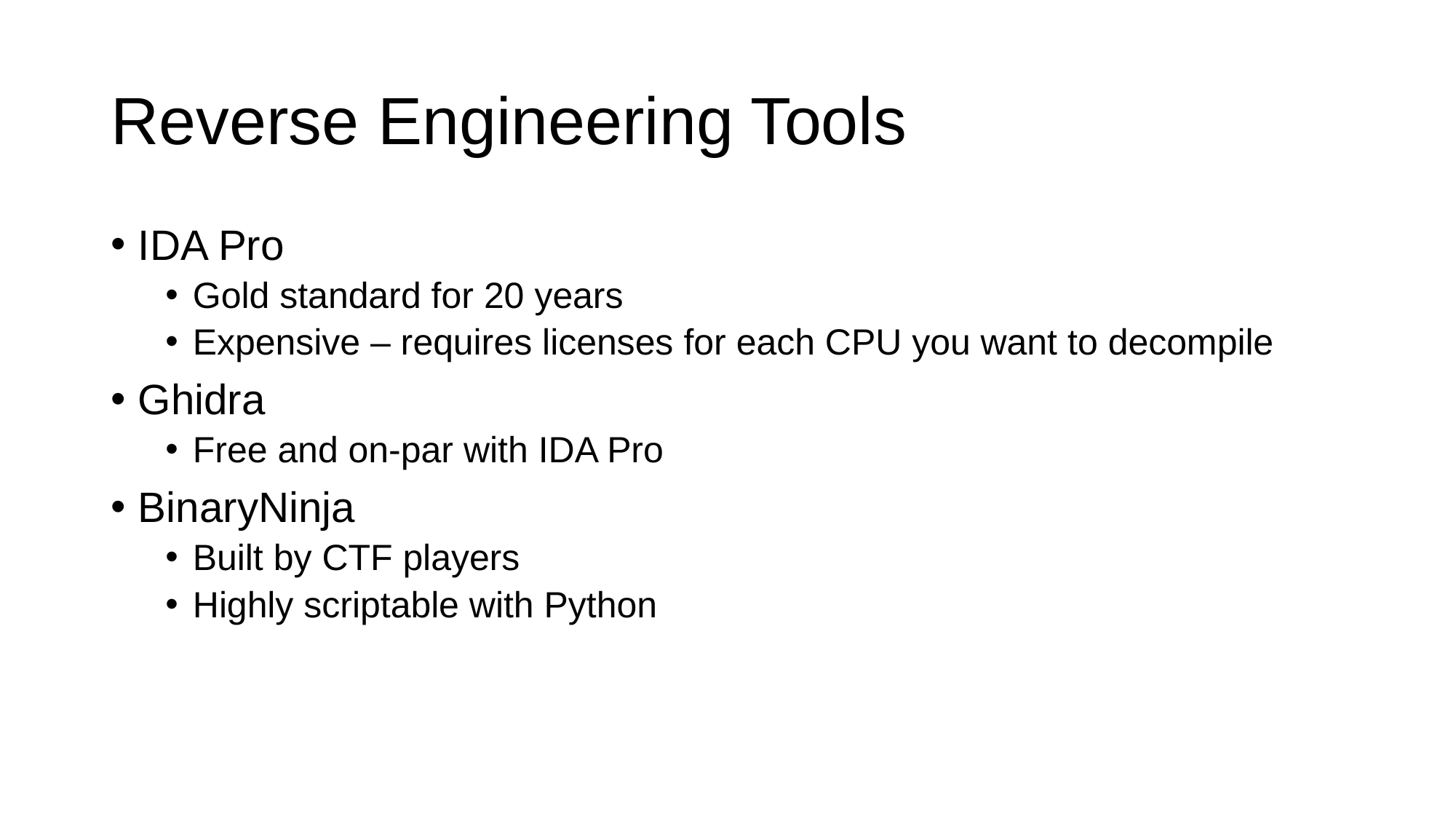

# Reverse Engineering Tools
IDA Pro
Gold standard for 20 years
Expensive – requires licenses for each CPU you want to decompile
Ghidra
Free and on-par with IDA Pro
BinaryNinja
Built by CTF players
Highly scriptable with Python